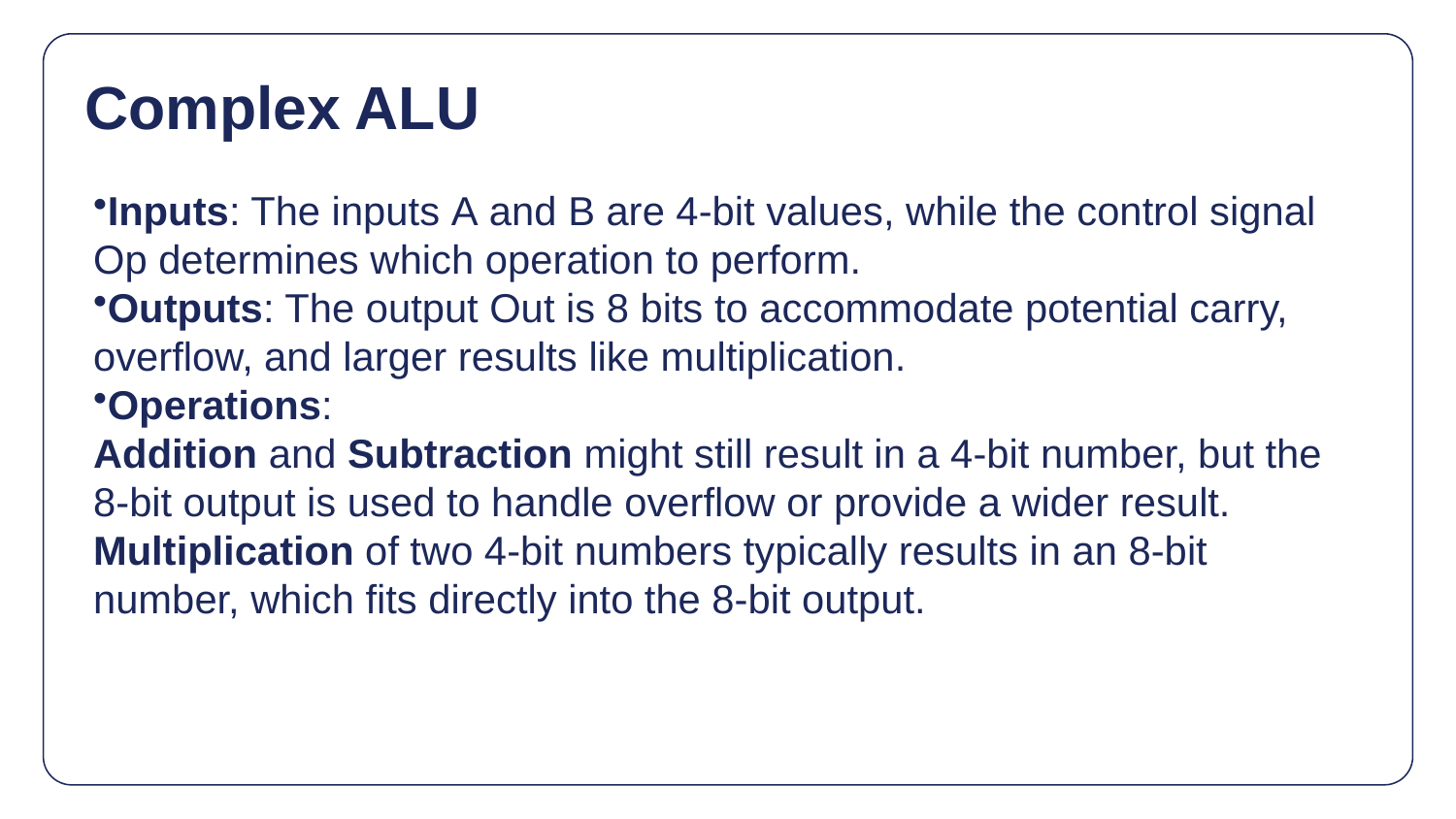

# Complex ALU
Inputs: The inputs A and B are 4-bit values, while the control signal Op determines which operation to perform.
Outputs: The output Out is 8 bits to accommodate potential carry, overflow, and larger results like multiplication.
Operations:
Addition and Subtraction might still result in a 4-bit number, but the 8-bit output is used to handle overflow or provide a wider result.
Multiplication of two 4-bit numbers typically results in an 8-bit number, which fits directly into the 8-bit output.